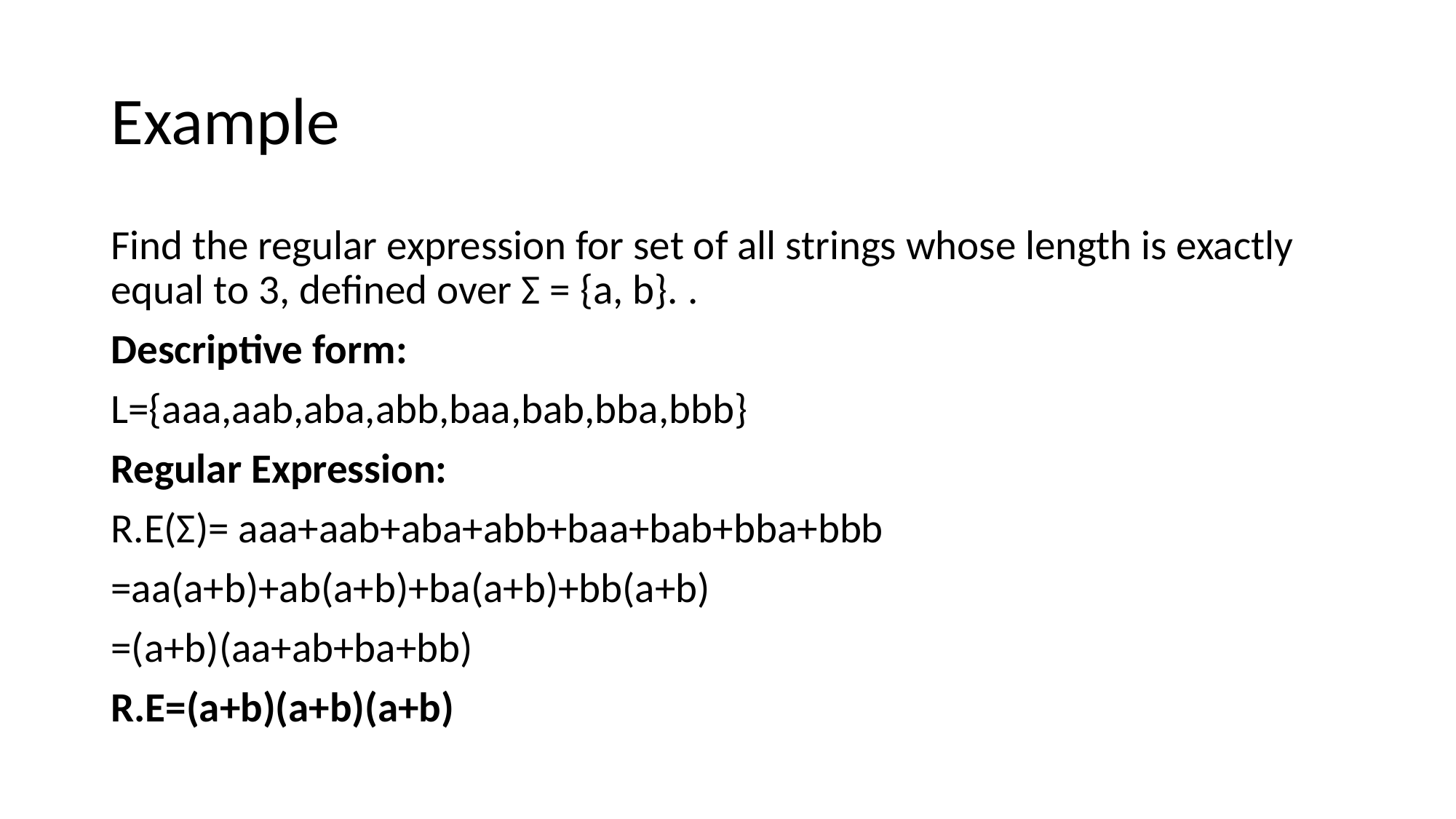

# Example
Find the regular expression for set of all strings whose length is exactly equal to 3, defined over Σ = {a, b}. .
Descriptive form:
L={aaa,aab,aba,abb,baa,bab,bba,bbb}
Regular Expression:
R.E(Σ)= aaa+aab+aba+abb+baa+bab+bba+bbb
=aa(a+b)+ab(a+b)+ba(a+b)+bb(a+b)
=(a+b)(aa+ab+ba+bb)
R.E=(a+b)(a+b)(a+b)